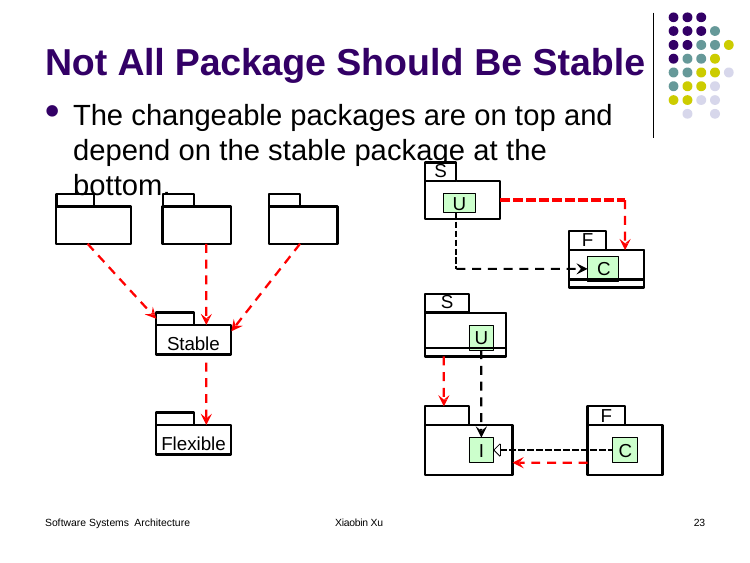

# Not All Package Should Be Stable
The changeable packages are on top and  depend on the stable package at the bottom.

S

U

F

C

S

U
Stable

F

Flexible

I
C

Software Systems  Architecture
Xiaobin Xu
23